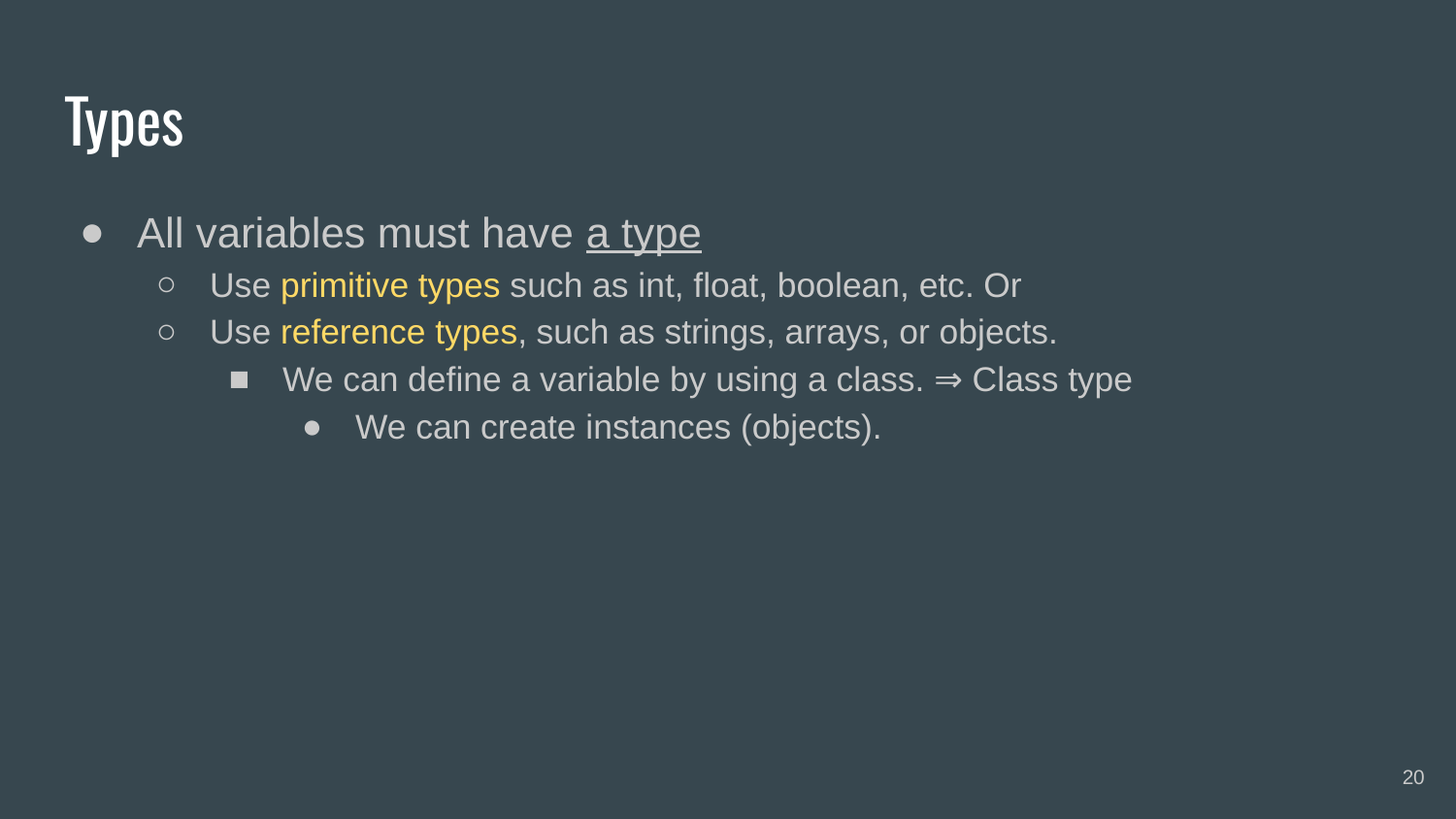

# Types
All variables must have a type
Use primitive types such as int, float, boolean, etc. Or
Use reference types, such as strings, arrays, or objects.
We can define a variable by using a class. ⇒ Class type
We can create instances (objects).
20